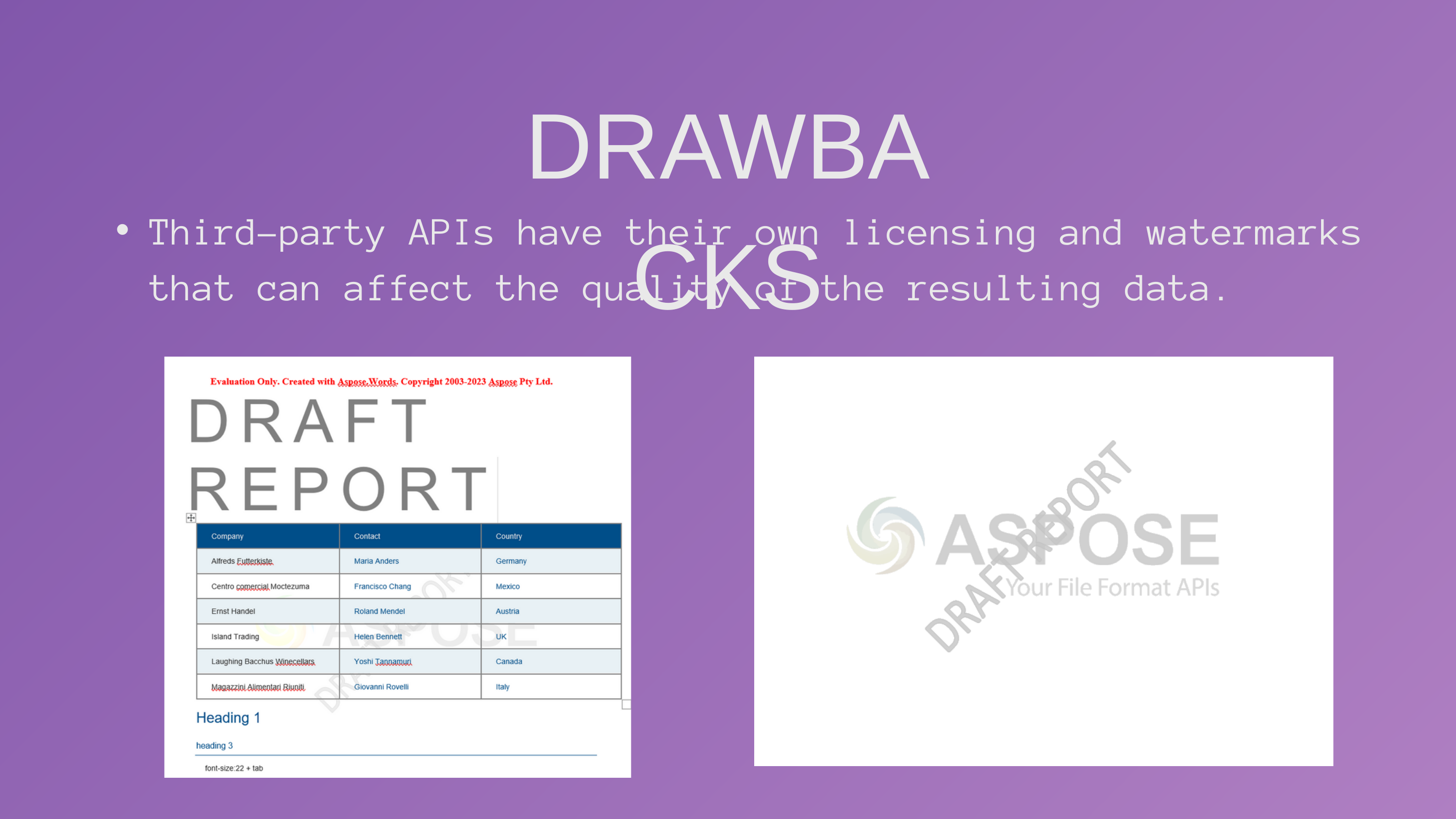

DRAWBACKS
Third-party APIs have their own licensing and watermarks that can affect the quality of the resulting data.